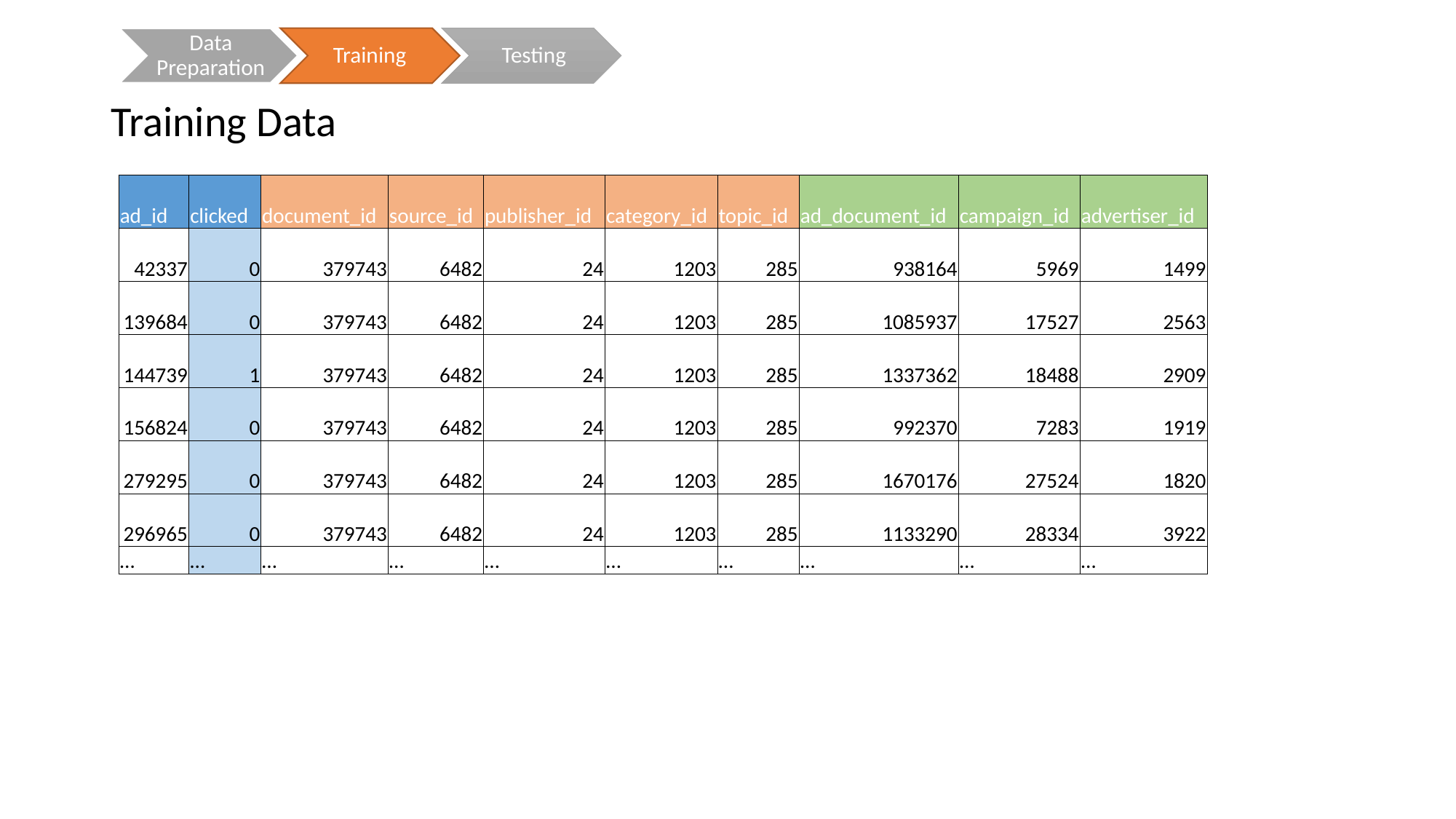

Data Preparation
Training
Testing
# Training Data
| ad\_id | clicked | document\_id | source\_id | publisher\_id | category\_id | topic\_id | ad\_document\_id | campaign\_id | advertiser\_id |
| --- | --- | --- | --- | --- | --- | --- | --- | --- | --- |
| 42337 | 0 | 379743 | 6482 | 24 | 1203 | 285 | 938164 | 5969 | 1499 |
| 139684 | 0 | 379743 | 6482 | 24 | 1203 | 285 | 1085937 | 17527 | 2563 |
| 144739 | 1 | 379743 | 6482 | 24 | 1203 | 285 | 1337362 | 18488 | 2909 |
| 156824 | 0 | 379743 | 6482 | 24 | 1203 | 285 | 992370 | 7283 | 1919 |
| 279295 | 0 | 379743 | 6482 | 24 | 1203 | 285 | 1670176 | 27524 | 1820 |
| 296965 | 0 | 379743 | 6482 | 24 | 1203 | 285 | 1133290 | 28334 | 3922 |
| … | … | … | … | … | … | … | … | … | … |